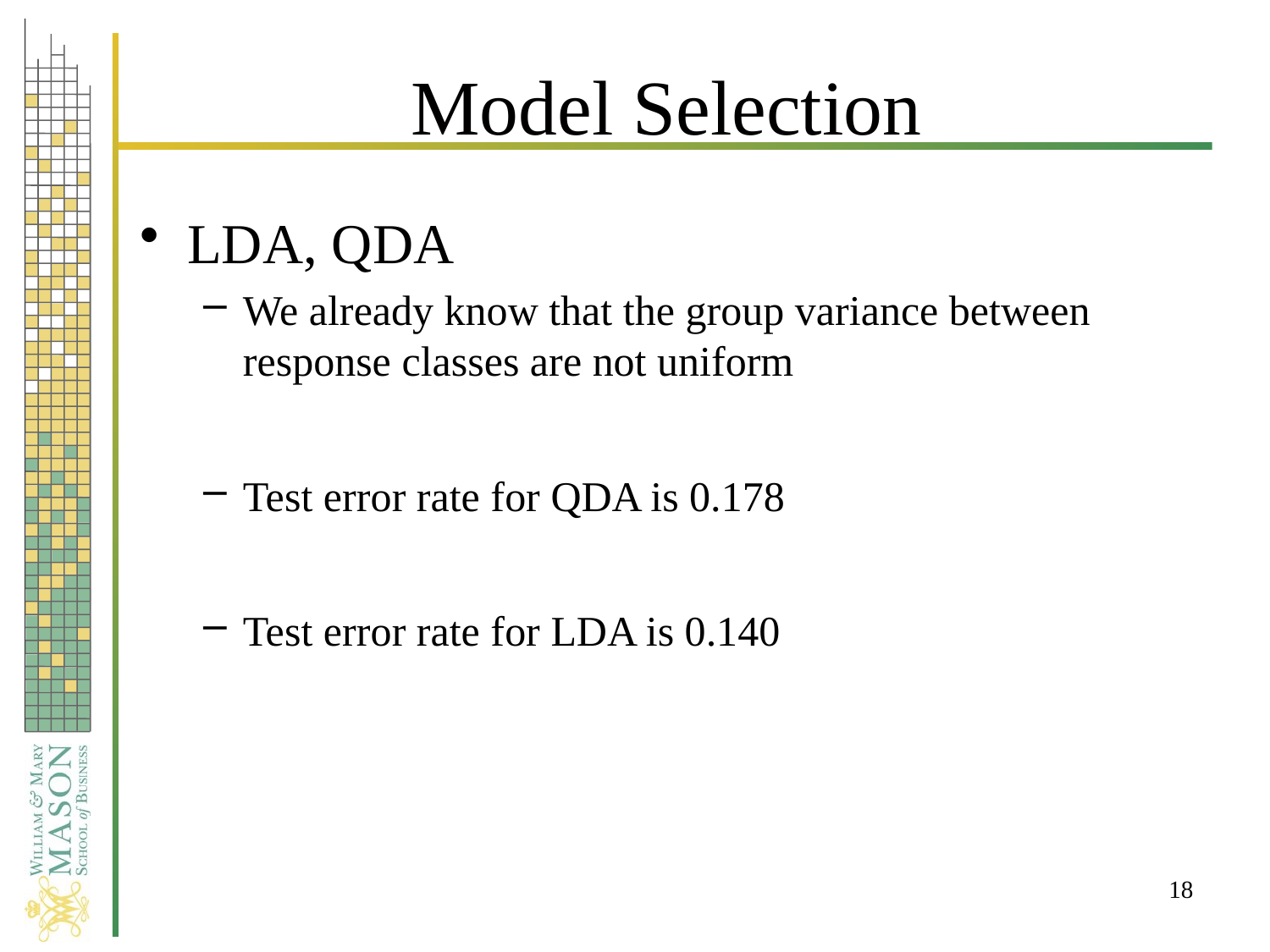

# Model Selection
LDA, QDA
We already know that the group variance between response classes are not uniform

Test error rate for QDA is 0.178

Test error rate for LDA is 0.140

18